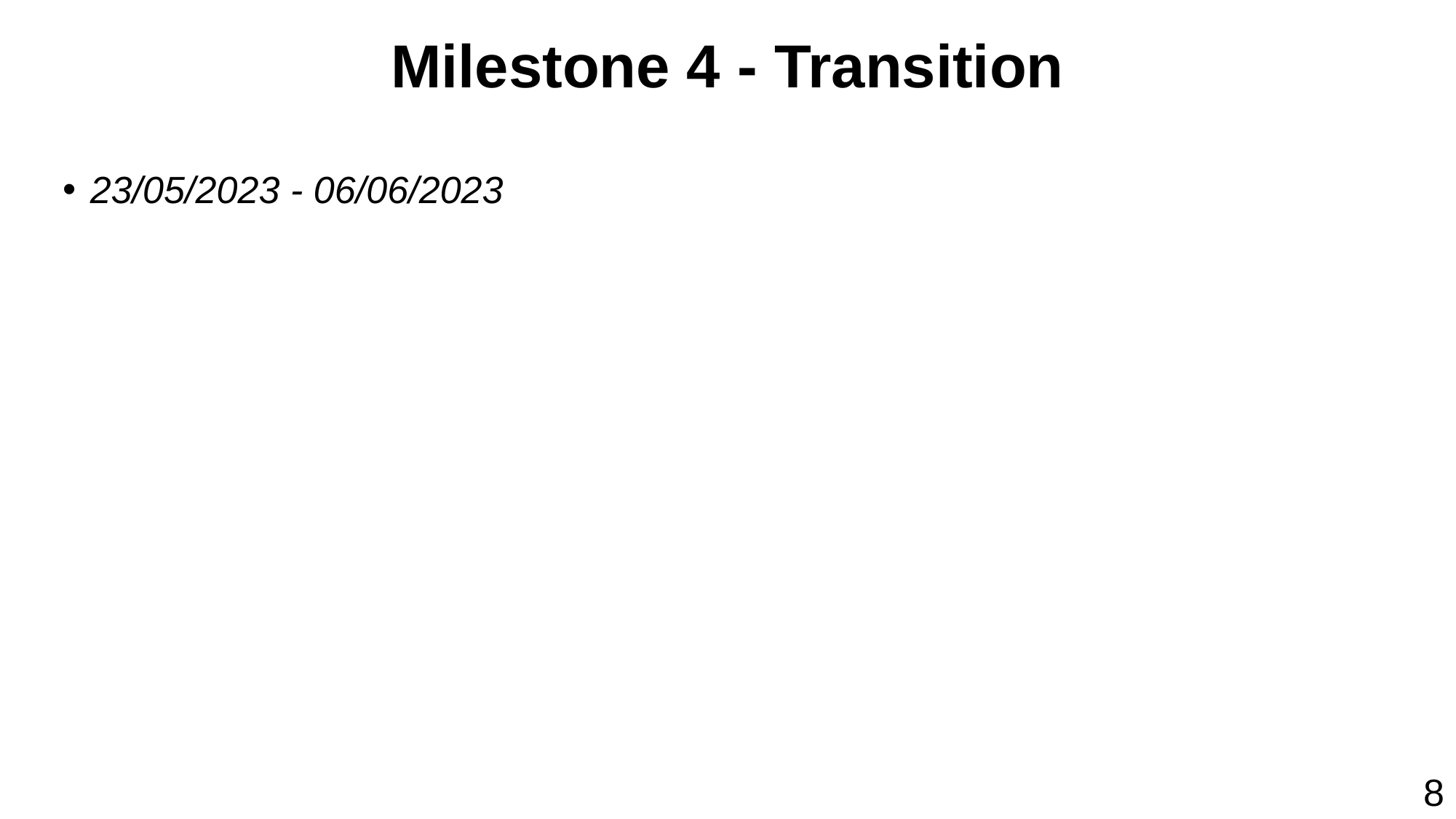

# Milestone 4 - Transition
23/05/2023 - 06/06/2023

8